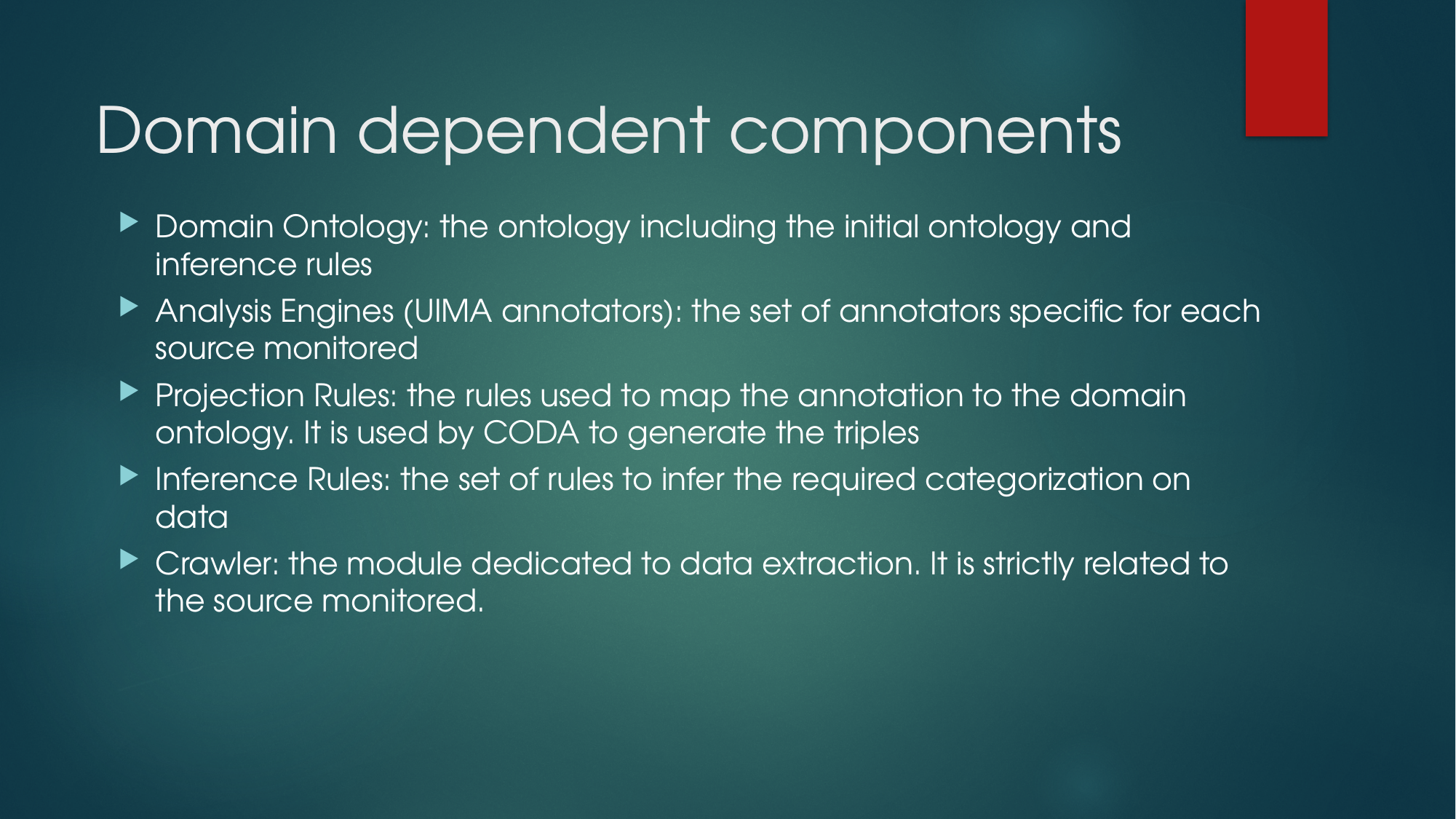

Domain dependent components
Domain Ontology: the ontology including the initial ontology and inference rules
Analysis Engines (UIMA annotators): the set of annotators specific for each source monitored
Projection Rules: the rules used to map the annotation to the domain ontology. It is used by CODA to generate the triples
Inference Rules: the set of rules to infer the required categorization on data
Crawler: the module dedicated to data extraction. It is strictly related to the source monitored.